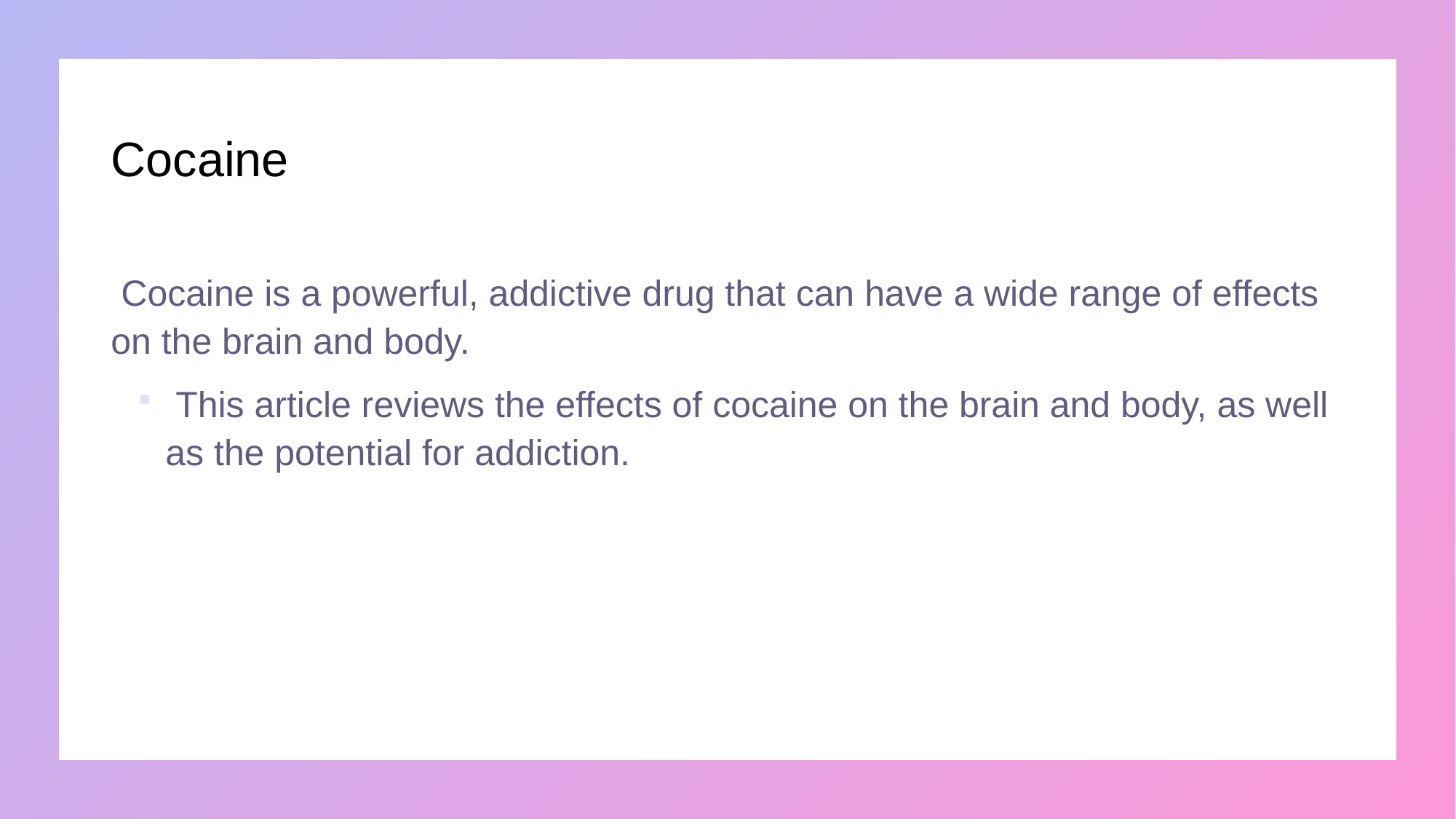

# Cocaine
 Cocaine is a powerful, addictive drug that can have a wide range of effects on the brain and body.
 This article reviews the effects of cocaine on the brain and body, as well as the potential for addiction.